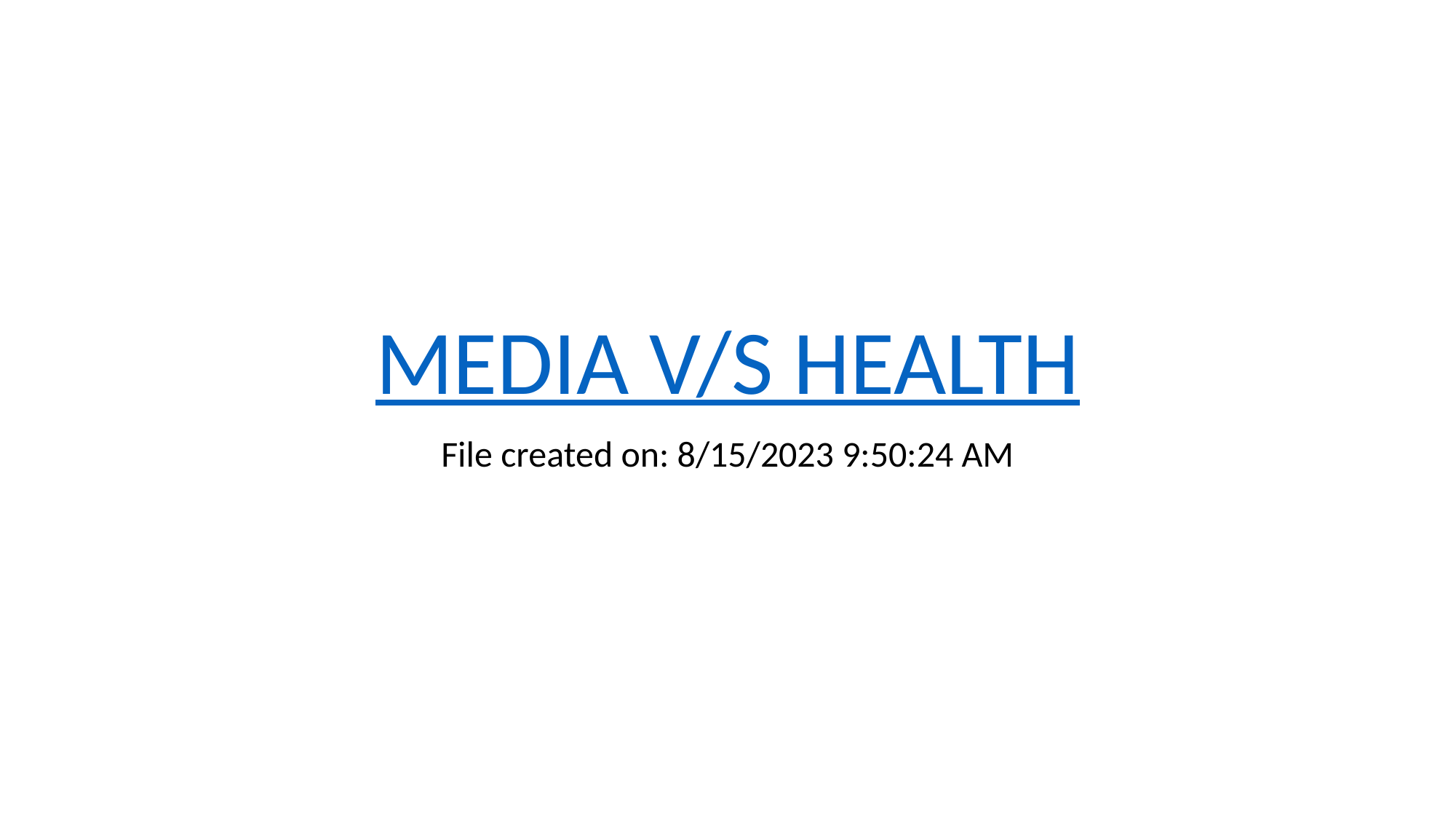

# MEDIA V/S HEALTH
File created on: 8/15/2023 9:50:24 AM